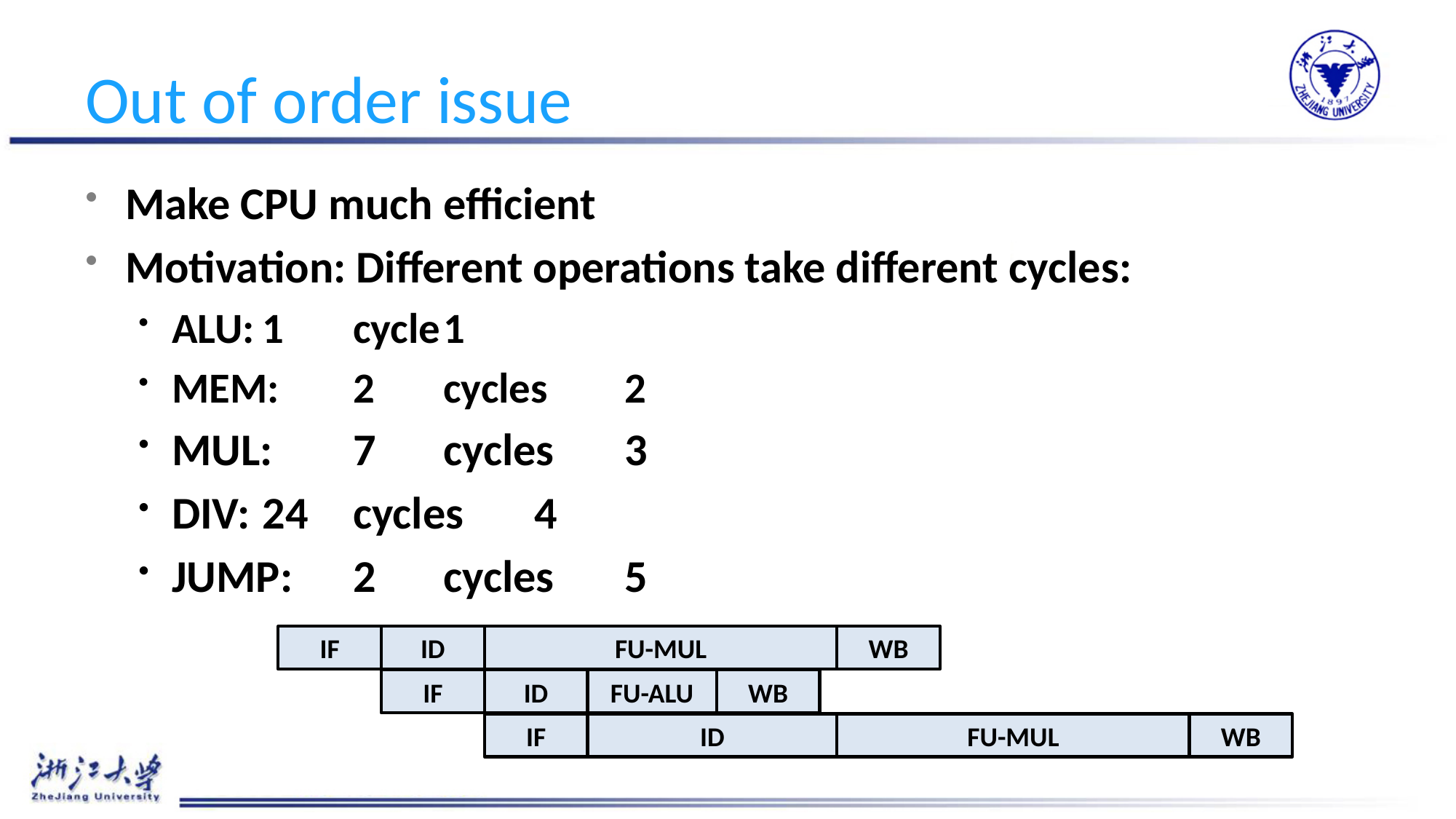

# Out of order issue
Make CPU much efficient
Motivation: Different operations take different cycles:
ALU:		1 	cycle			1
MEM:		2 	cycles			2
MUL:		7 	cycles		3
DIV: 		24 	cycles		4
JUMP:		2 	cycles		5
IF
ID
FU-MUL
WB
IF
ID
FU-ALU
WB
IF
ID
FU-MUL
WB